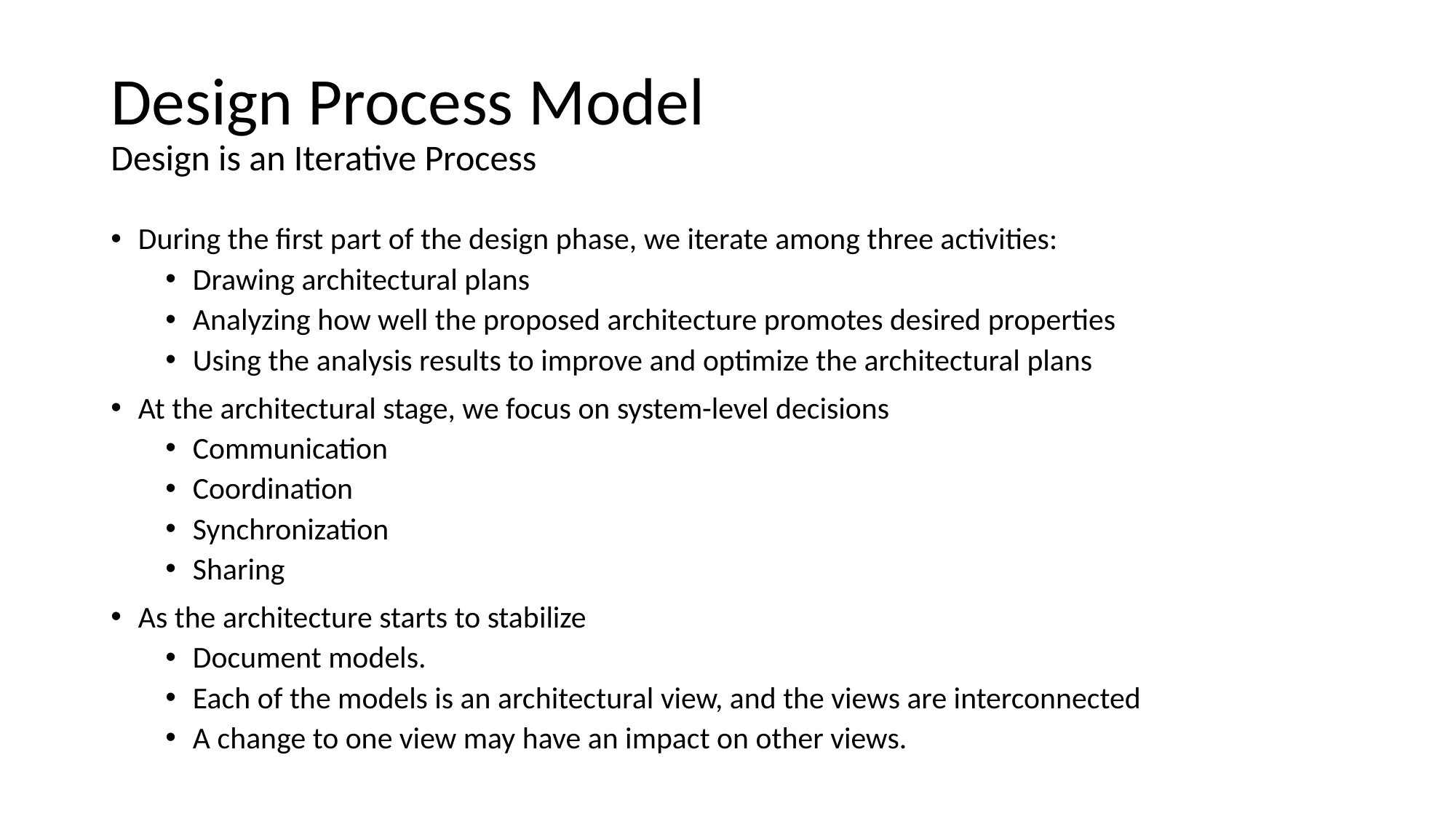

# Design Process Model Design is an Iterative Process
During the first part of the design phase, we iterate among three activities:
Drawing architectural plans
Analyzing how well the proposed architecture promotes desired properties
Using the analysis results to improve and optimize the architectural plans
At the architectural stage, we focus on system-level decisions
Communication
Coordination
Synchronization
Sharing
As the architecture starts to stabilize
Document models.
Each of the models is an architectural view, and the views are interconnected
A change to one view may have an impact on other views.